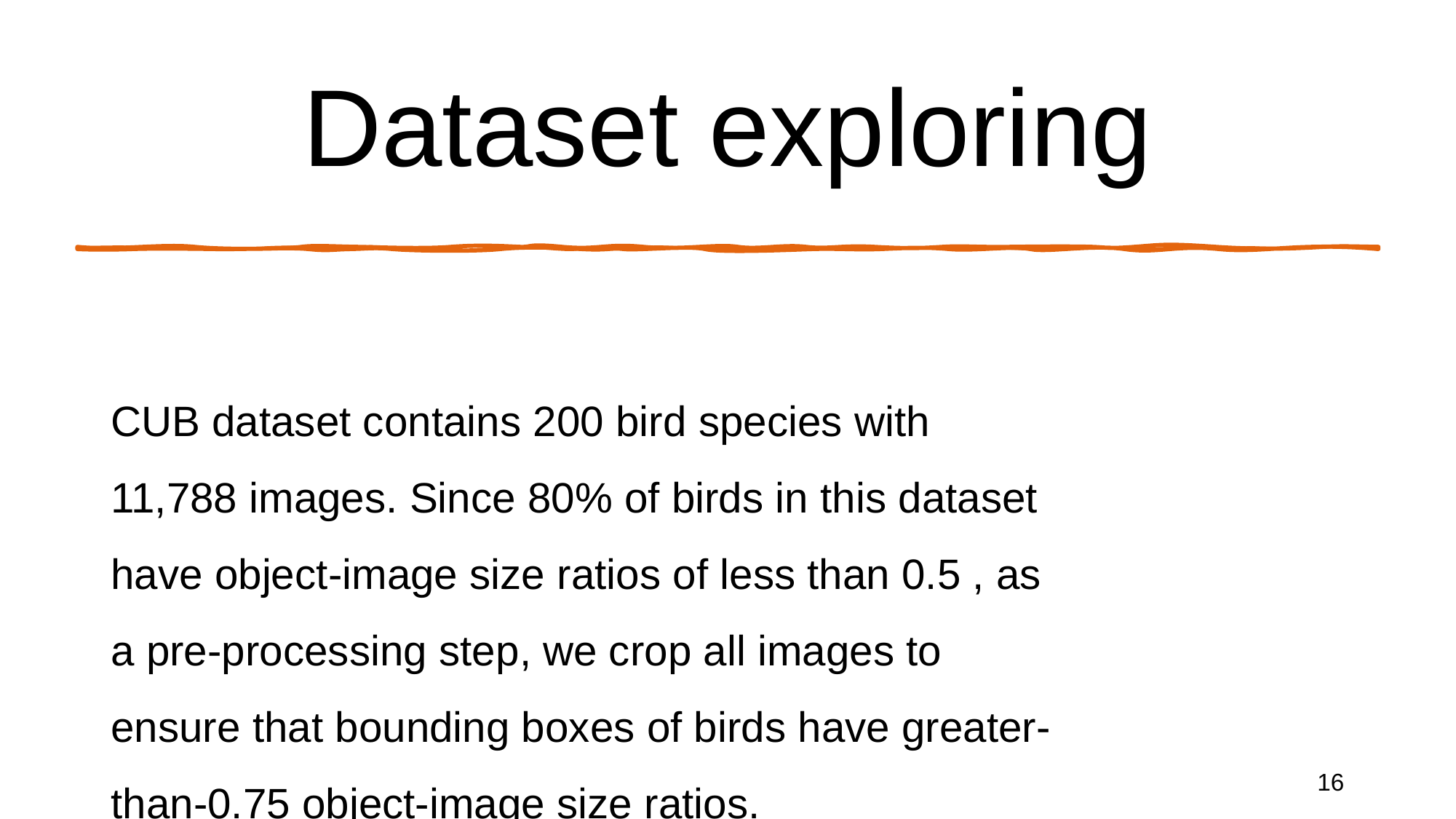

# Dataset exploring
CUB dataset contains 200 bird species with 11,788 images. Since 80% of birds in this dataset have object-image size ratios of less than 0.5 , as a pre-processing step, we crop all images to ensure that bounding boxes of birds have greater-than-0.75 object-image size ratios.
16